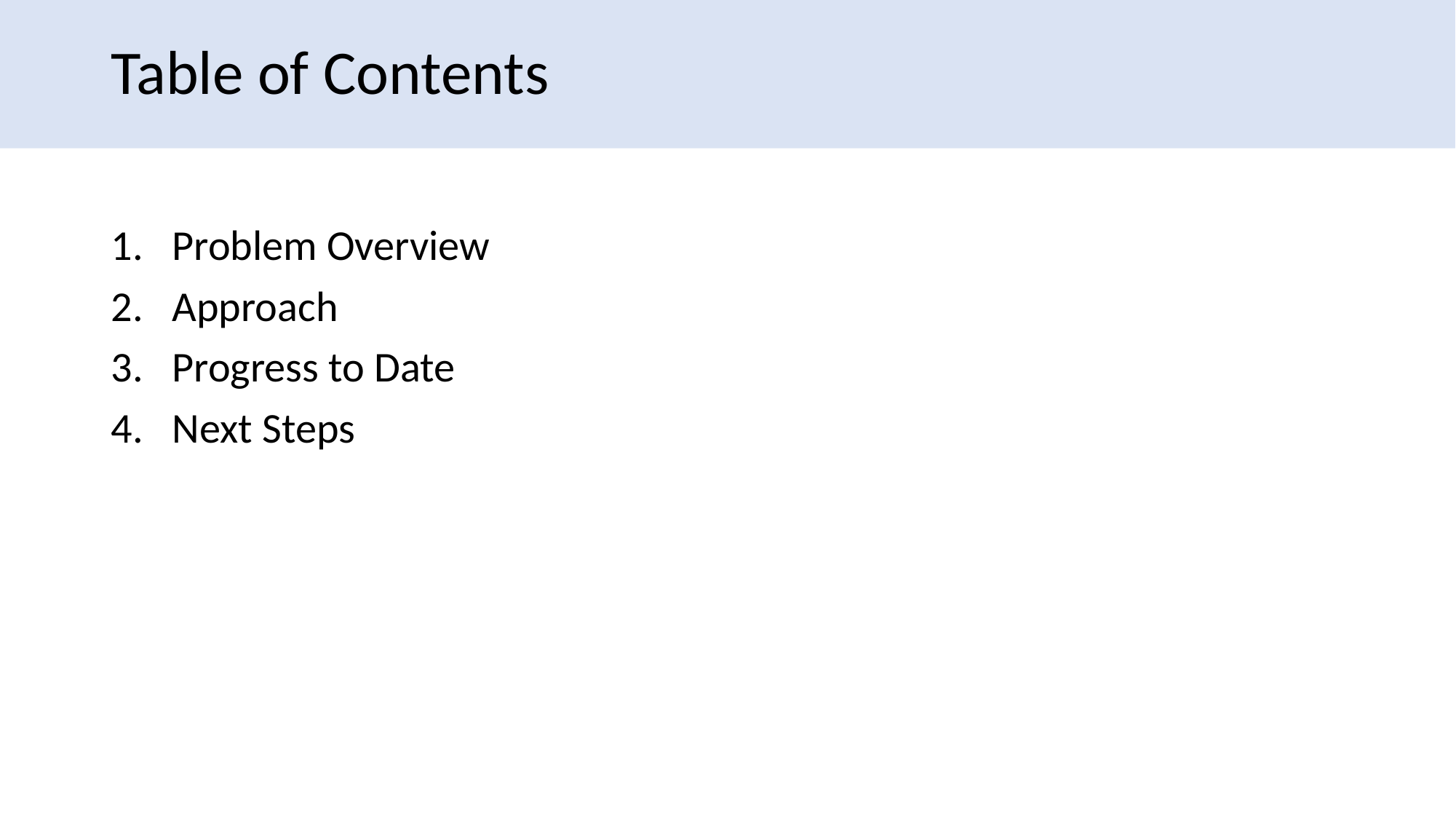

# Table of Contents
Problem Overview
Approach
Progress to Date
Next Steps